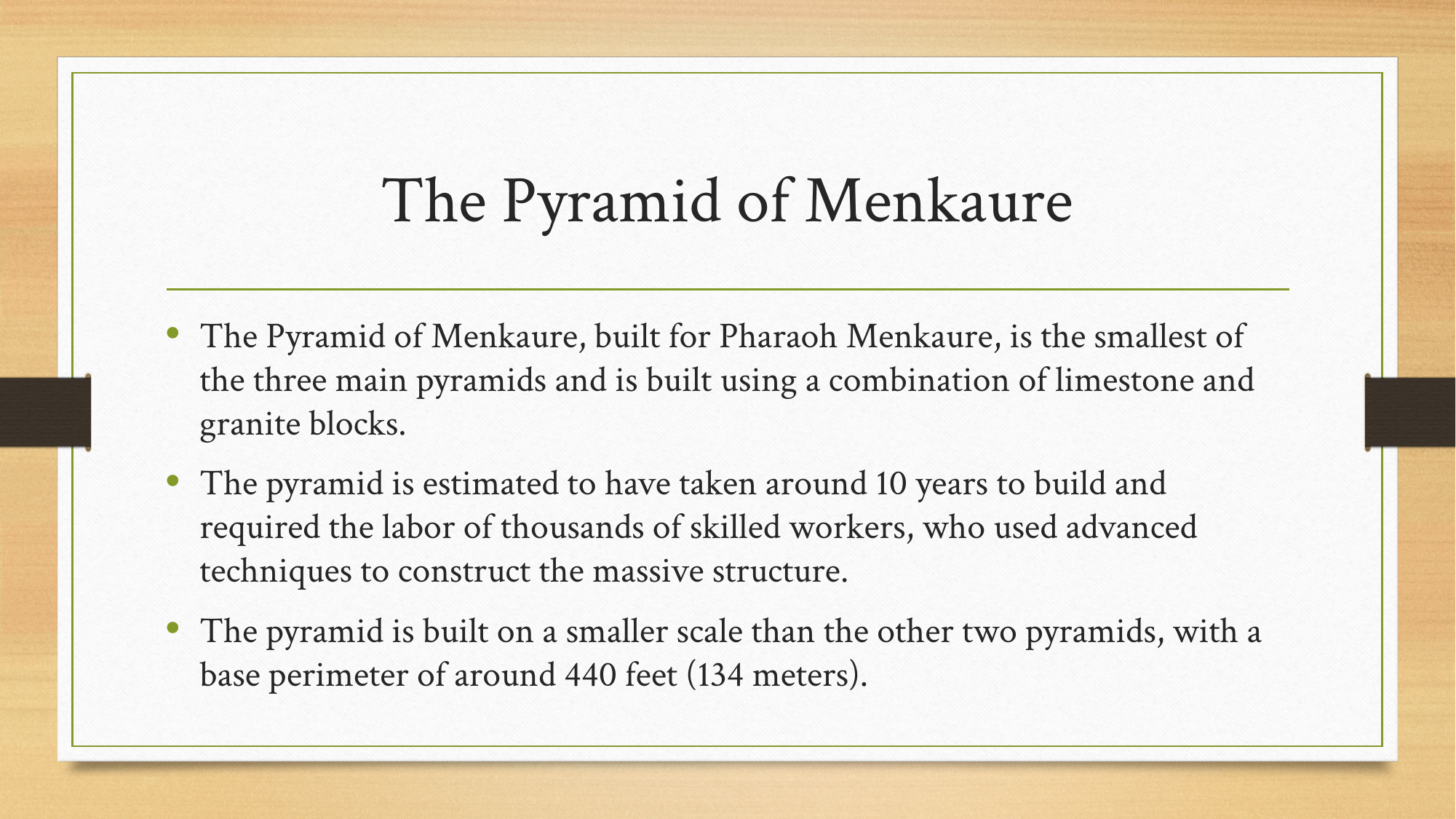

# The Pyramid of Menkaure
The Pyramid of Menkaure, built for Pharaoh Menkaure, is the smallest of the three main pyramids and is built using a combination of limestone and granite blocks.
The pyramid is estimated to have taken around 10 years to build and required the labor of thousands of skilled workers, who used advanced techniques to construct the massive structure.
The pyramid is built on a smaller scale than the other two pyramids, with a base perimeter of around 440 feet (134 meters).